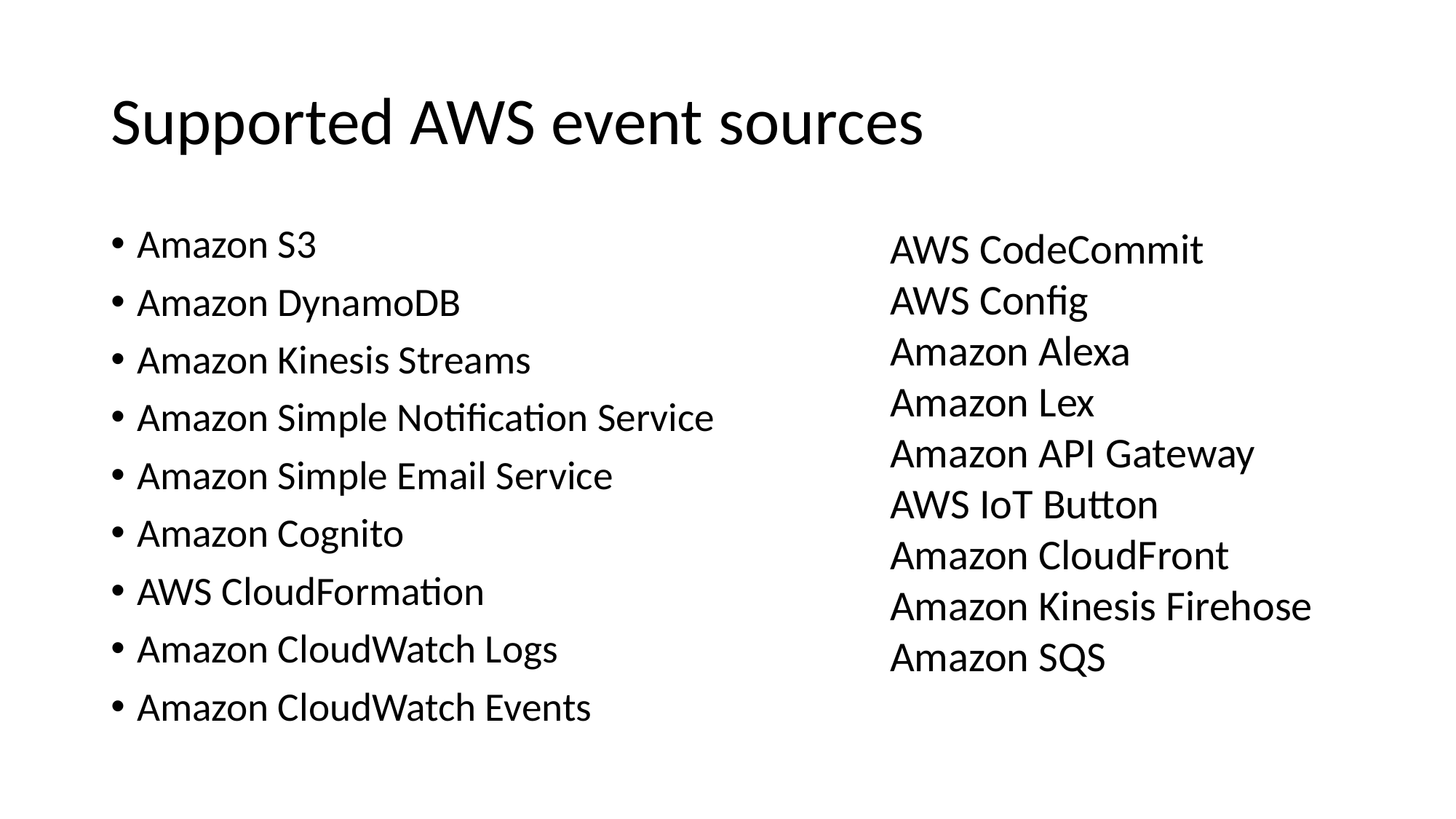

# Supported AWS event sources
AWS CodeCommit
AWS Config
Amazon Alexa
Amazon Lex
Amazon API Gateway
AWS IoT Button
Amazon CloudFront
Amazon Kinesis Firehose
Amazon SQS
Amazon S3
Amazon DynamoDB
Amazon Kinesis Streams
Amazon Simple Notification Service
Amazon Simple Email Service
Amazon Cognito
AWS CloudFormation
Amazon CloudWatch Logs
Amazon CloudWatch Events